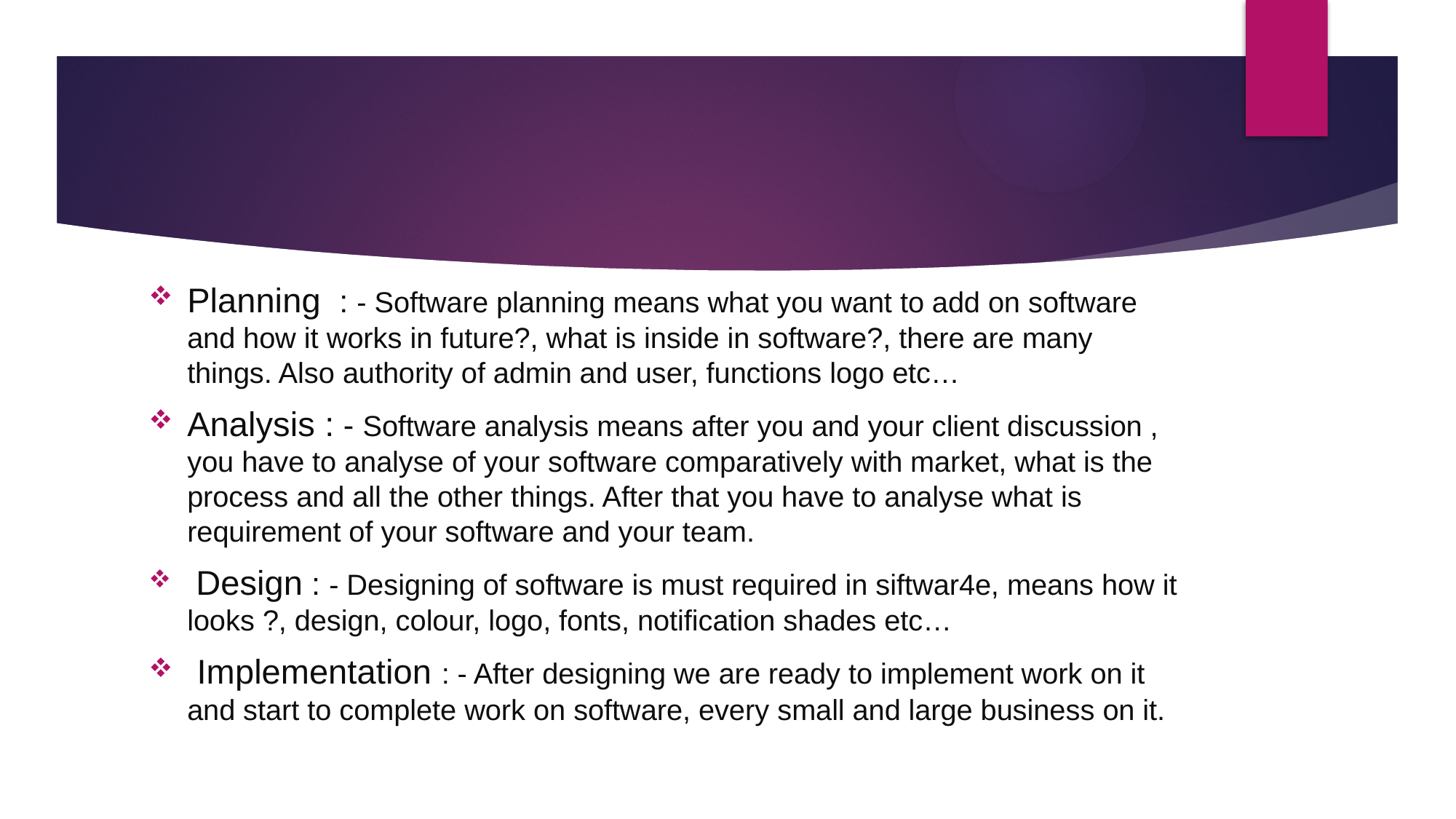

#
Planning  : - Software planning means what you want to add on software and how it works in future?, what is inside in software?, there are many things. Also authority of admin and user, functions logo etc…
Analysis : - Software analysis means after you and your client discussion , you have to analyse of your software comparatively with market, what is the process and all the other things. After that you have to analyse what is requirement of your software and your team.
 Design : - Designing of software is must required in siftwar4e, means how it looks ?, design, colour, logo, fonts, notification shades etc…
 Implementation : - After designing we are ready to implement work on it and start to complete work on software, every small and large business on it.